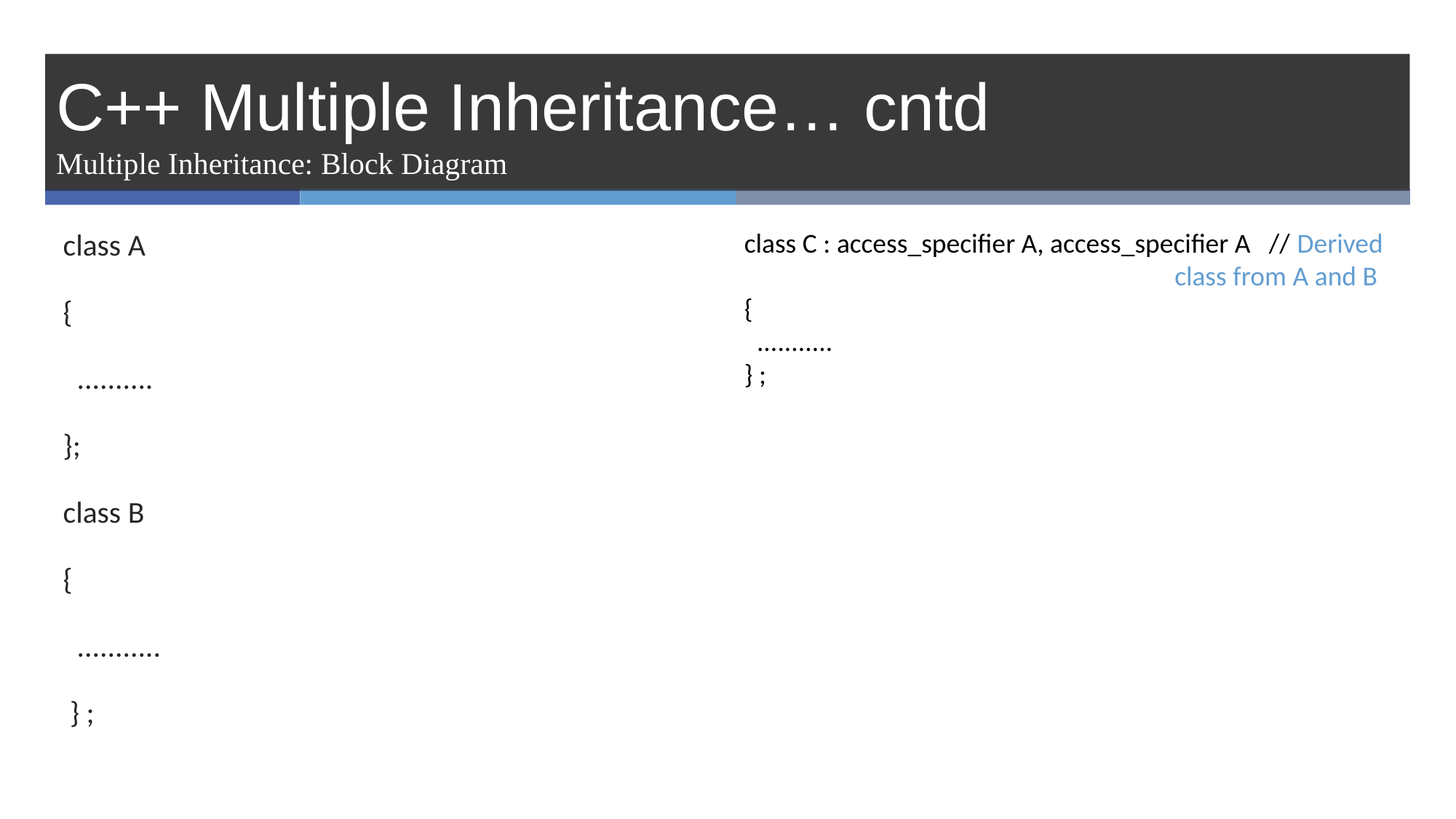

# C++ Multiple Inheritance… cntd Multiple Inheritance: Block Diagram
 class C : access_specifier A, access_specifier A   // Derived 					class from A and B
 {
   ...........
 } ;
 class A
 {
   ..........
 };
 class B
 {
   ...........
  } ;